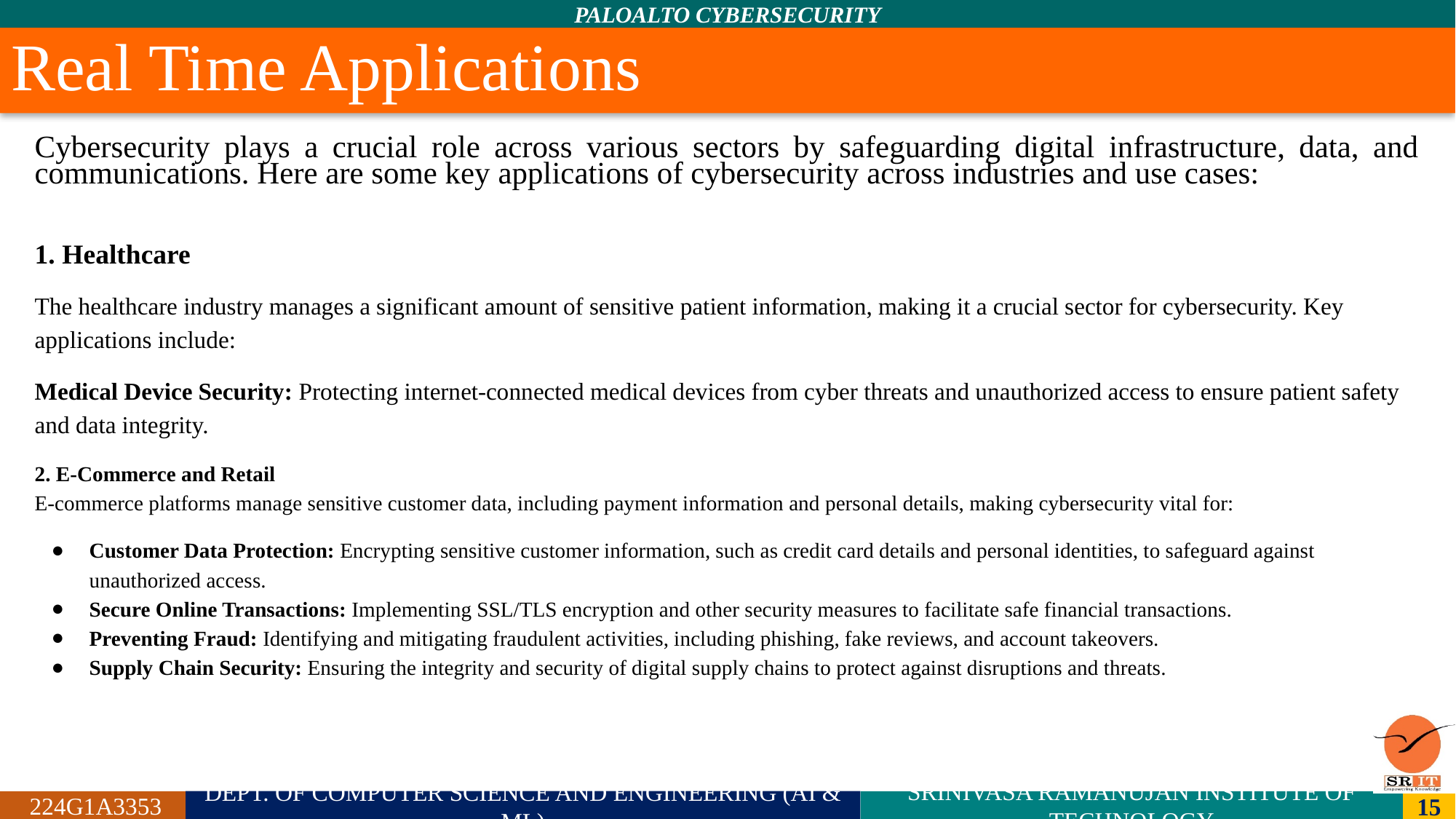

# Real Time Applications
Cybersecurity plays a crucial role across various sectors by safeguarding digital infrastructure, data, and communications. Here are some key applications of cybersecurity across industries and use cases:

1. Healthcare
The healthcare industry manages a significant amount of sensitive patient information, making it a crucial sector for cybersecurity. Key applications include:
Medical Device Security: Protecting internet-connected medical devices from cyber threats and unauthorized access to ensure patient safety and data integrity.
2. E-Commerce and Retail
E-commerce platforms manage sensitive customer data, including payment information and personal details, making cybersecurity vital for:
Customer Data Protection: Encrypting sensitive customer information, such as credit card details and personal identities, to safeguard against unauthorized access.
Secure Online Transactions: Implementing SSL/TLS encryption and other security measures to facilitate safe financial transactions.
Preventing Fraud: Identifying and mitigating fraudulent activities, including phishing, fake reviews, and account takeovers.
Supply Chain Security: Ensuring the integrity and security of digital supply chains to protect against disruptions and threats.